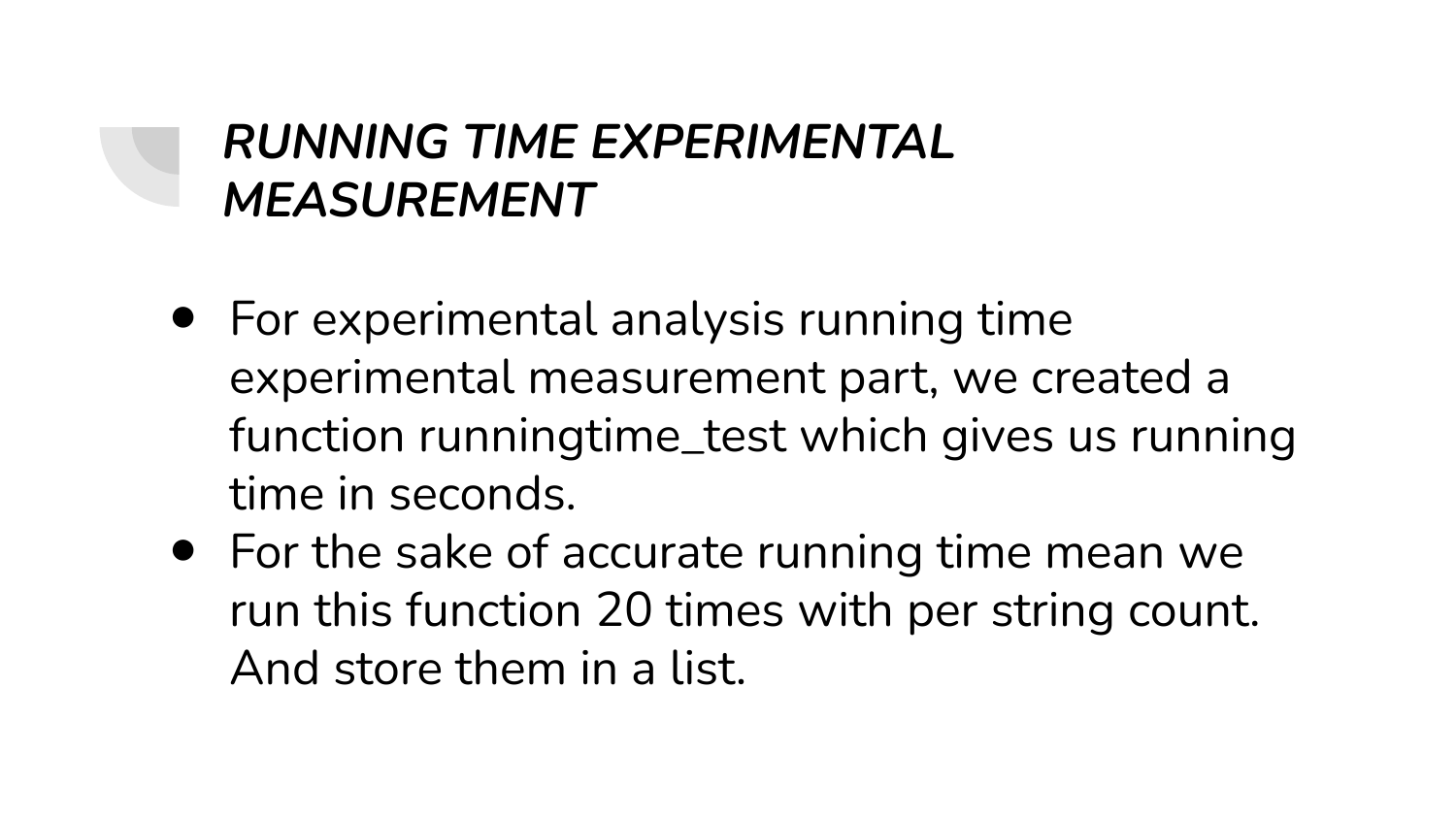

# RUNNING TIME EXPERIMENTAL MEASUREMENT

For experimental analysis running time experimental measurement part, we created a function runningtime_test which gives us running time in seconds.
For the sake of accurate running time mean we run this function 20 times with per string count. And store them in a list.